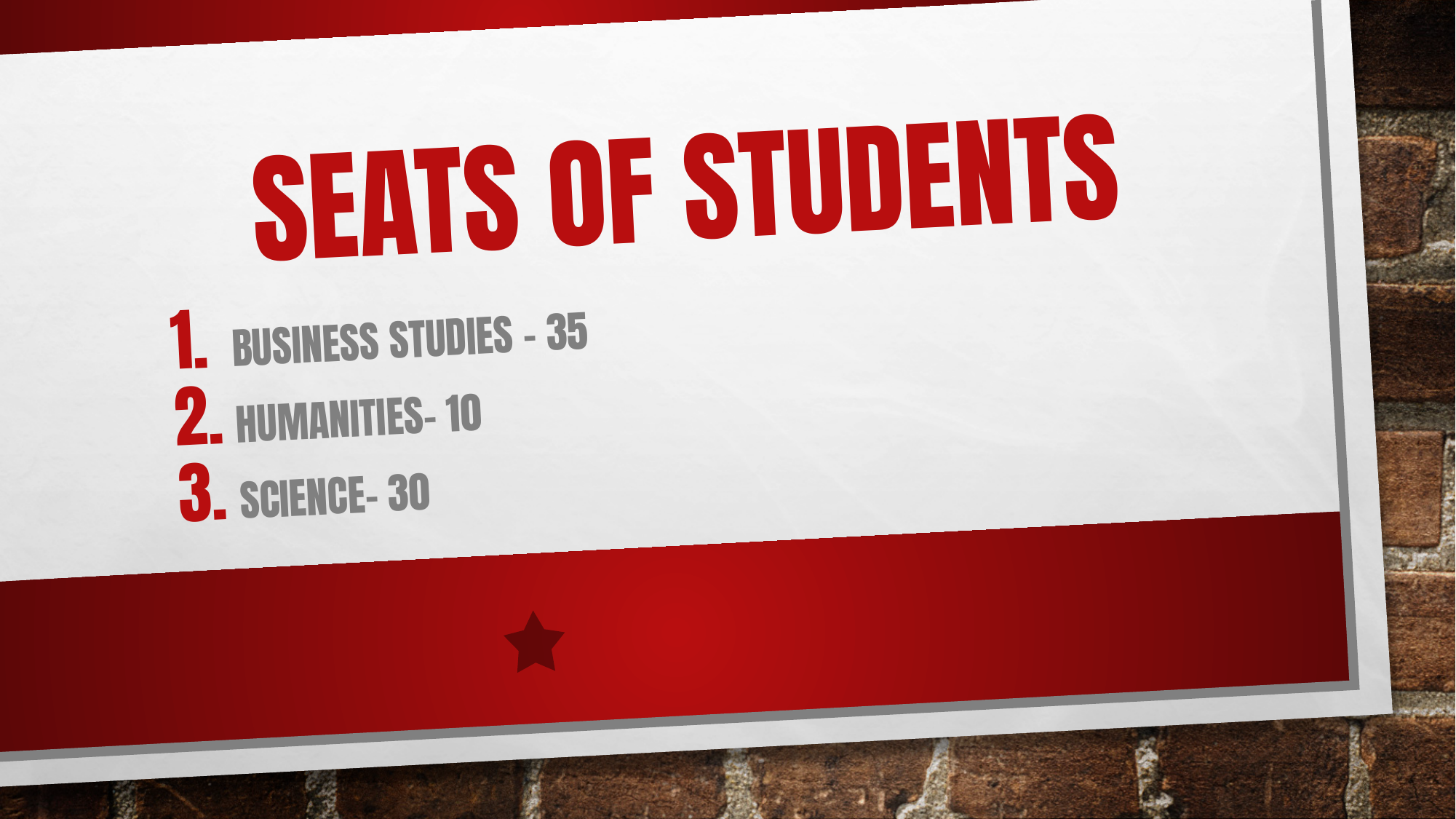

# Seats of students
Business Studies – 35
Humanities- 10
Science- 30